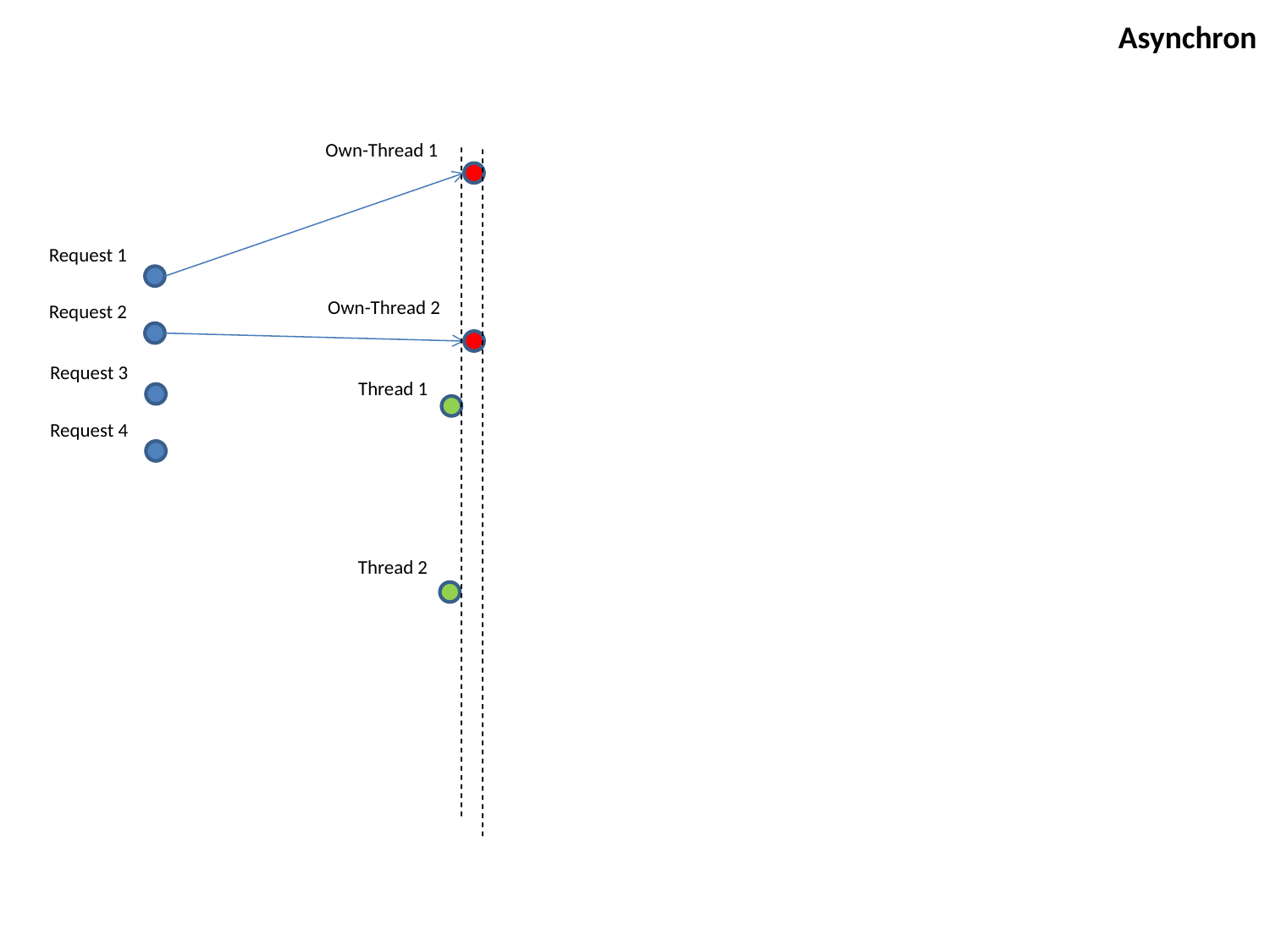

Asynchron
Own-Thread 1

Request 1

Own-Thread 2
Request 2

Request 3
Thread 1

Request 4

Thread 2